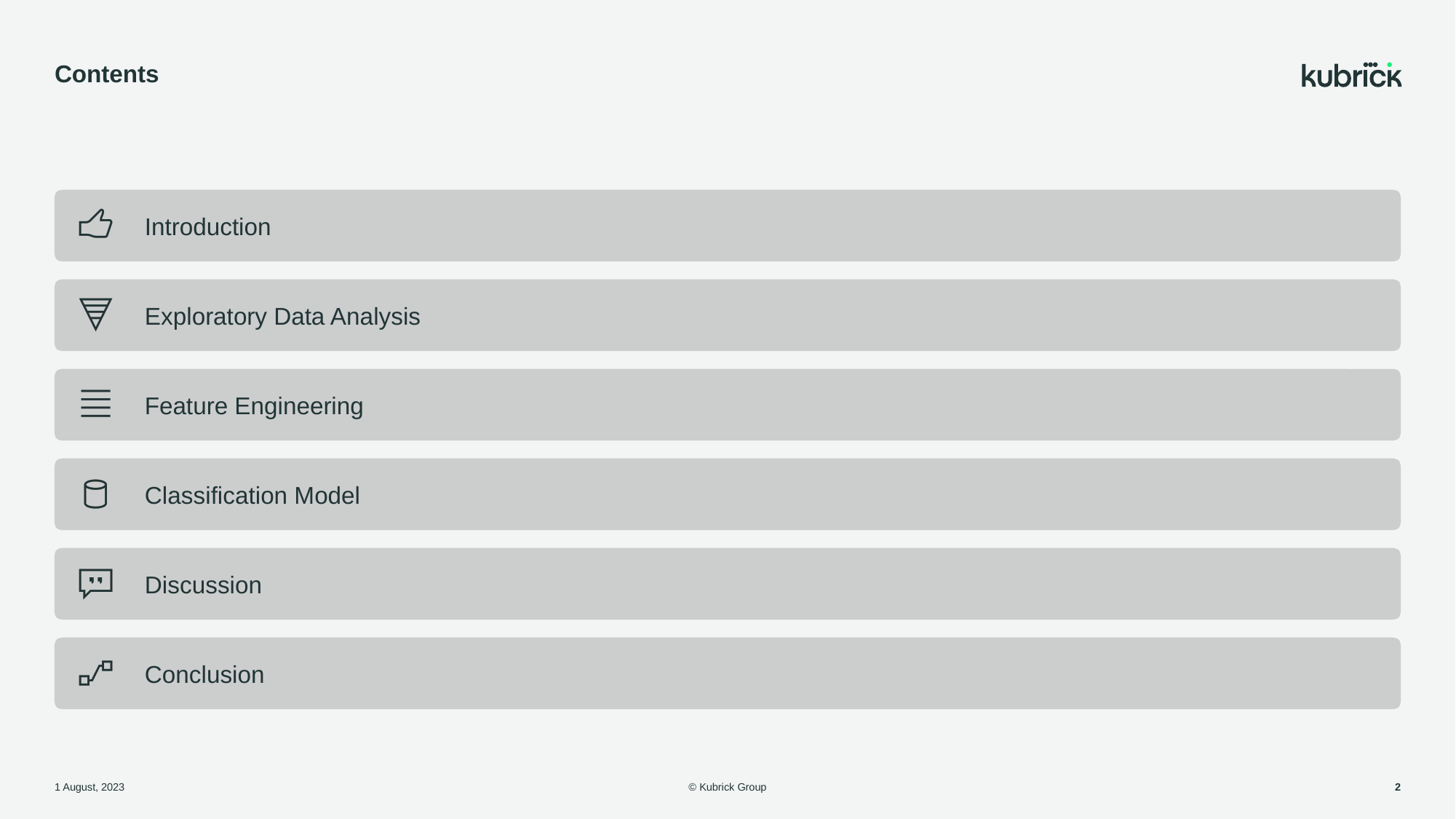

# Contents
Introduction
Exploratory Data Analysis
Feature Engineering
Classification Model
Discussion
Conclusion
© Kubrick Group
1 August, 2023
2